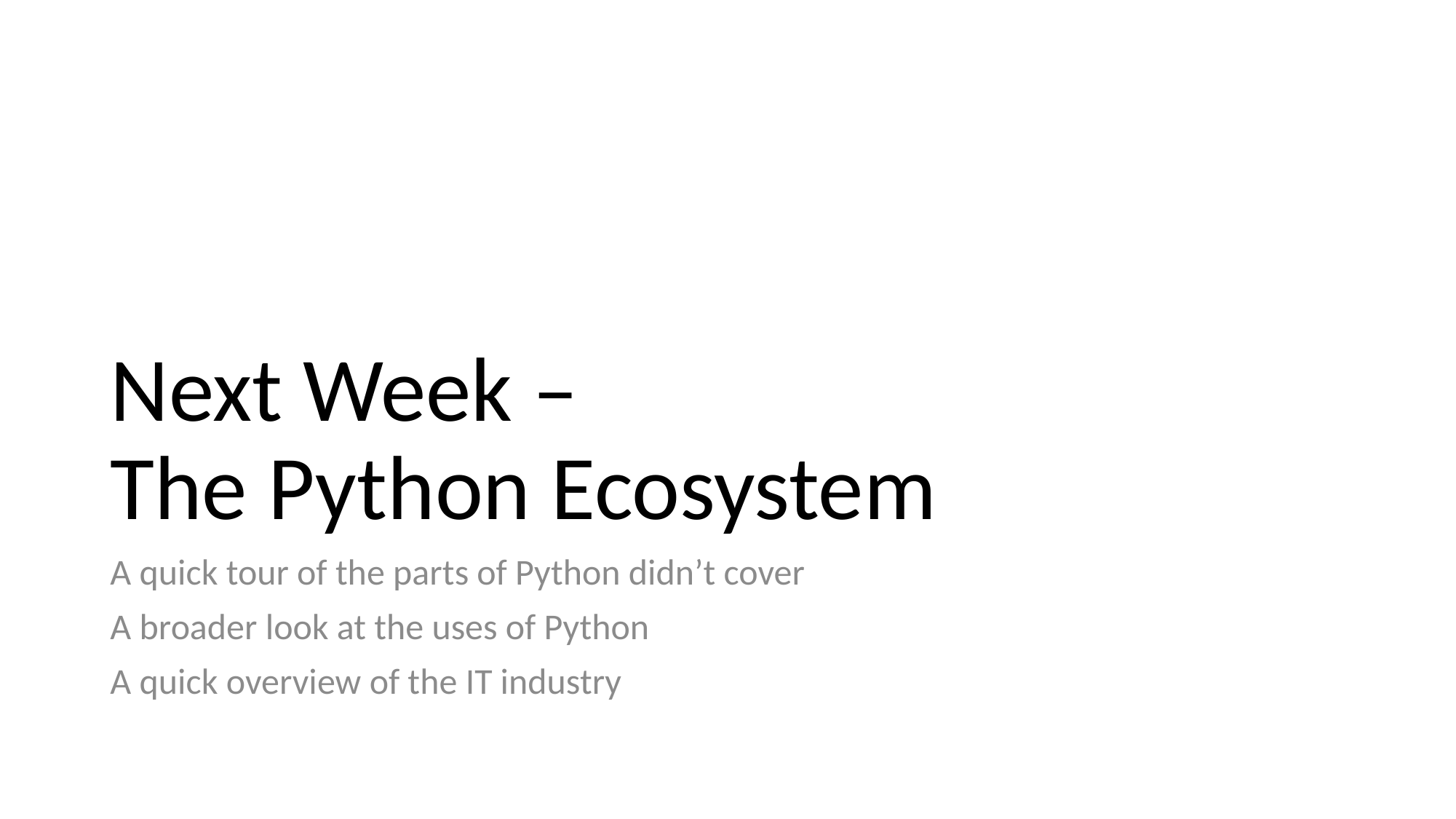

# Next Week – The Python Ecosystem
A quick tour of the parts of Python didn’t cover
A broader look at the uses of Python
A quick overview of the IT industry